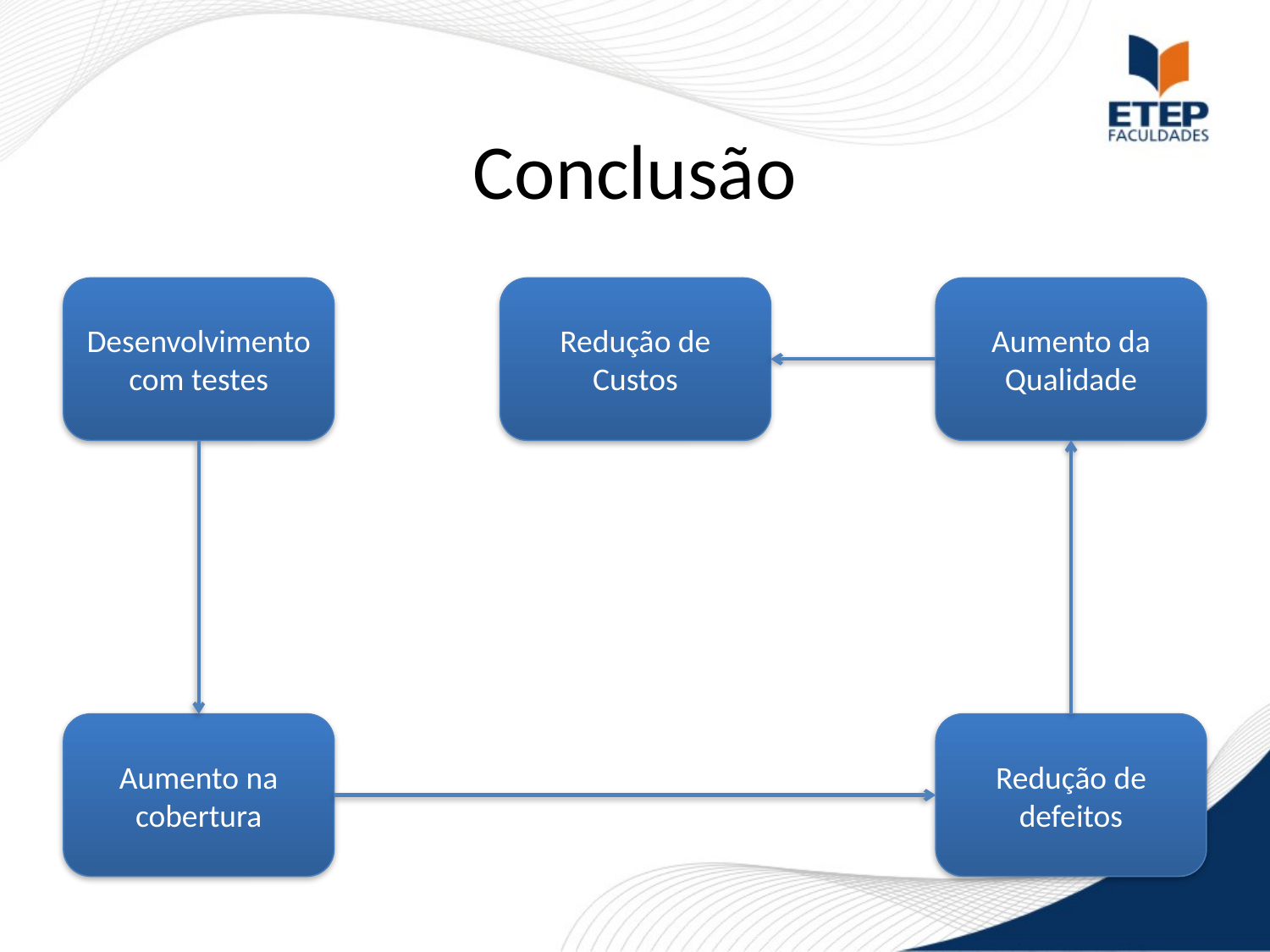

# Conclusão
Desenvolvimento com testes
Redução de Custos
Aumento da Qualidade
Aumento na cobertura
Redução de defeitos